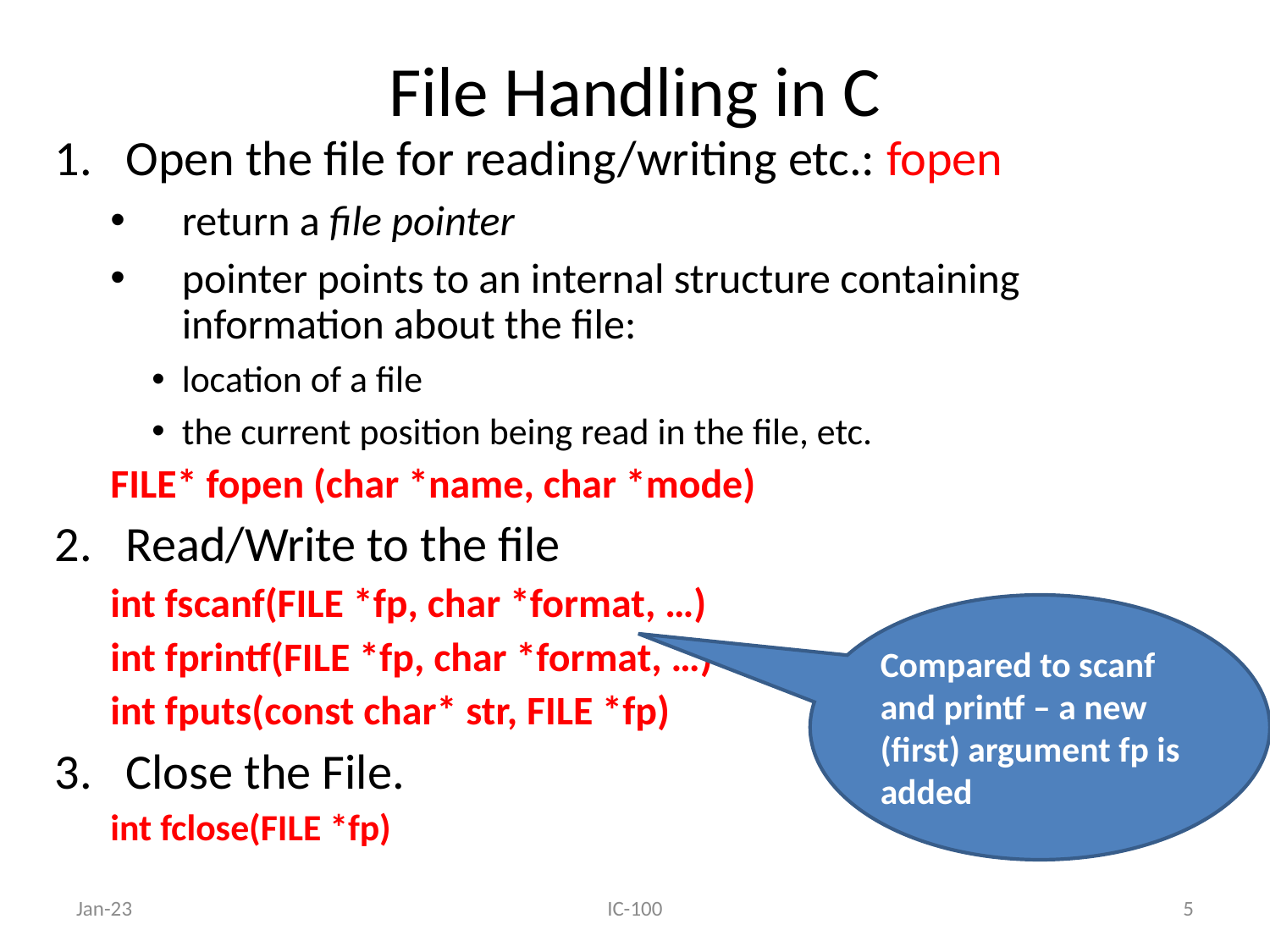

File Handling in C
Open the file for reading/writing etc.: fopen
return a file pointer
pointer points to an internal structure containing information about the file:
location of a file
the current position being read in the file, etc.
FILE* fopen (char *name, char *mode)
Read/Write to the file
int fscanf(FILE *fp, char *format, …)
int fprintf(FILE *fp, char *format, …)
int fputs(const char* str, FILE *fp)
Close the File.
int fclose(FILE *fp)

Compared to scanf and printf – a new (first) argument fp is added
Jan-23
IC-100
5